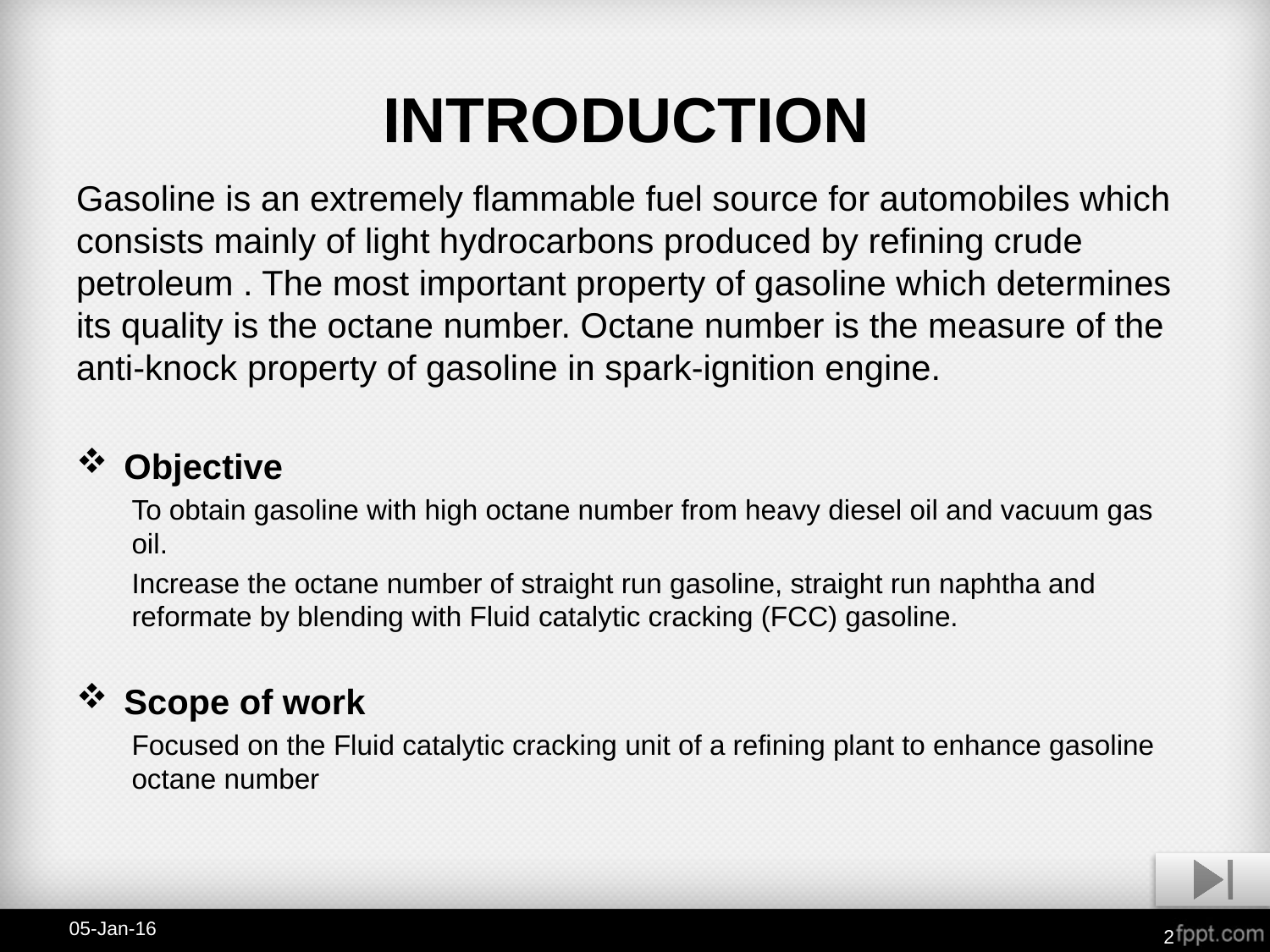

# INTRODUCTION
Gasoline is an extremely flammable fuel source for automobiles which consists mainly of light hydrocarbons produced by refining crude petroleum . The most important property of gasoline which determines its quality is the octane number. Octane number is the measure of the anti-knock property of gasoline in spark-ignition engine.

Objective
To obtain gasoline with high octane number from heavy diesel oil and vacuum gas oil.
Increase the octane number of straight run gasoline, straight run naphtha and reformate by blending with Fluid catalytic cracking (FCC) gasoline.

Scope of work
Focused on the Fluid catalytic cracking unit of a refining plant to enhance gasoline octane number
05-Jan-16
2